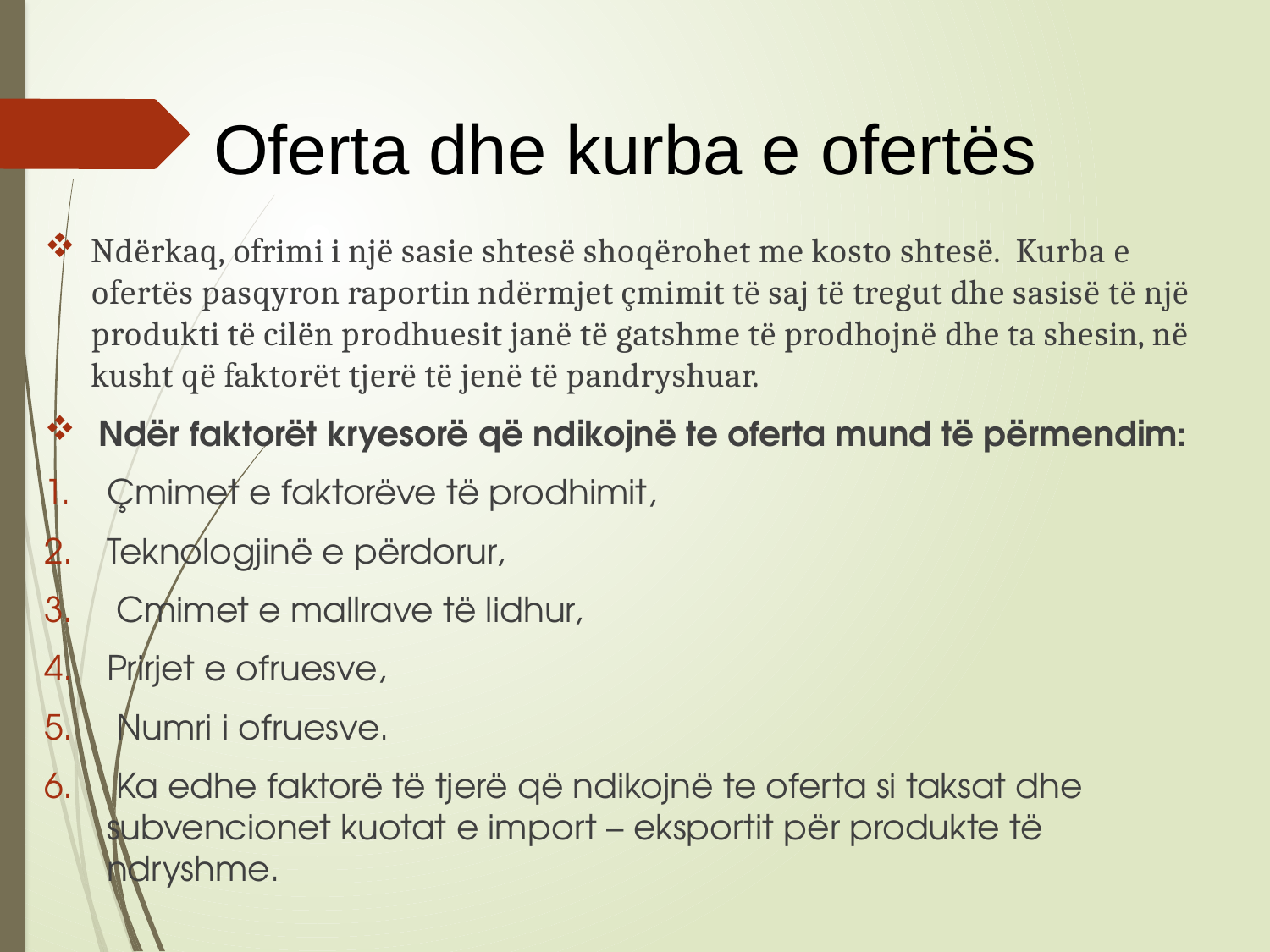

# Oferta dhe kurba e ofertës
Ndërkaq, ofrimi i një sasie shtesë shoqërohet me kosto shtesë.  Kurba e ofertës pasqyron raportin ndërmjet çmimit të saj të tregut dhe sasisë të një produkti të cilën prodhuesit janë të gatshme të prodhojnë dhe ta shesin, në kusht që faktorët tjerë të jenë të pandryshuar.
 Ndër faktorët kryesorë që ndikojnë te oferta mund të përmendim:
Çmimet e faktorëve të prodhimit,
Teknologjinë e përdorur,
 Cmimet e mallrave të lidhur,
Prirjet e ofruesve,
 Numri i ofruesve.
 Ka edhe faktorë të tjerë që ndikojnë te oferta si taksat dhe subvencionet kuotat e import – eksportit për produkte të ndryshme.